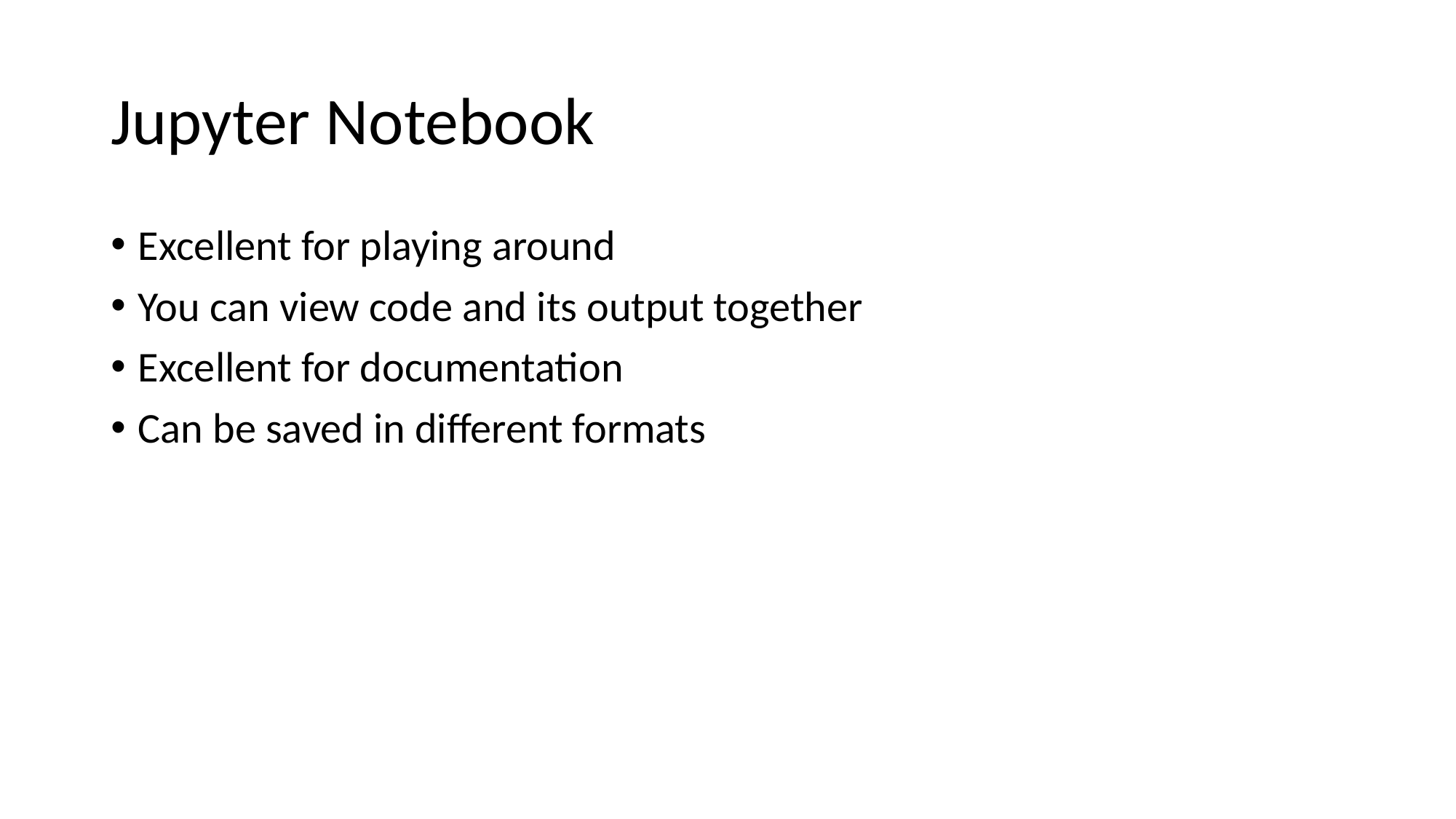

# Jupyter Notebook
Excellent for playing around
You can view code and its output together
Excellent for documentation
Can be saved in different formats